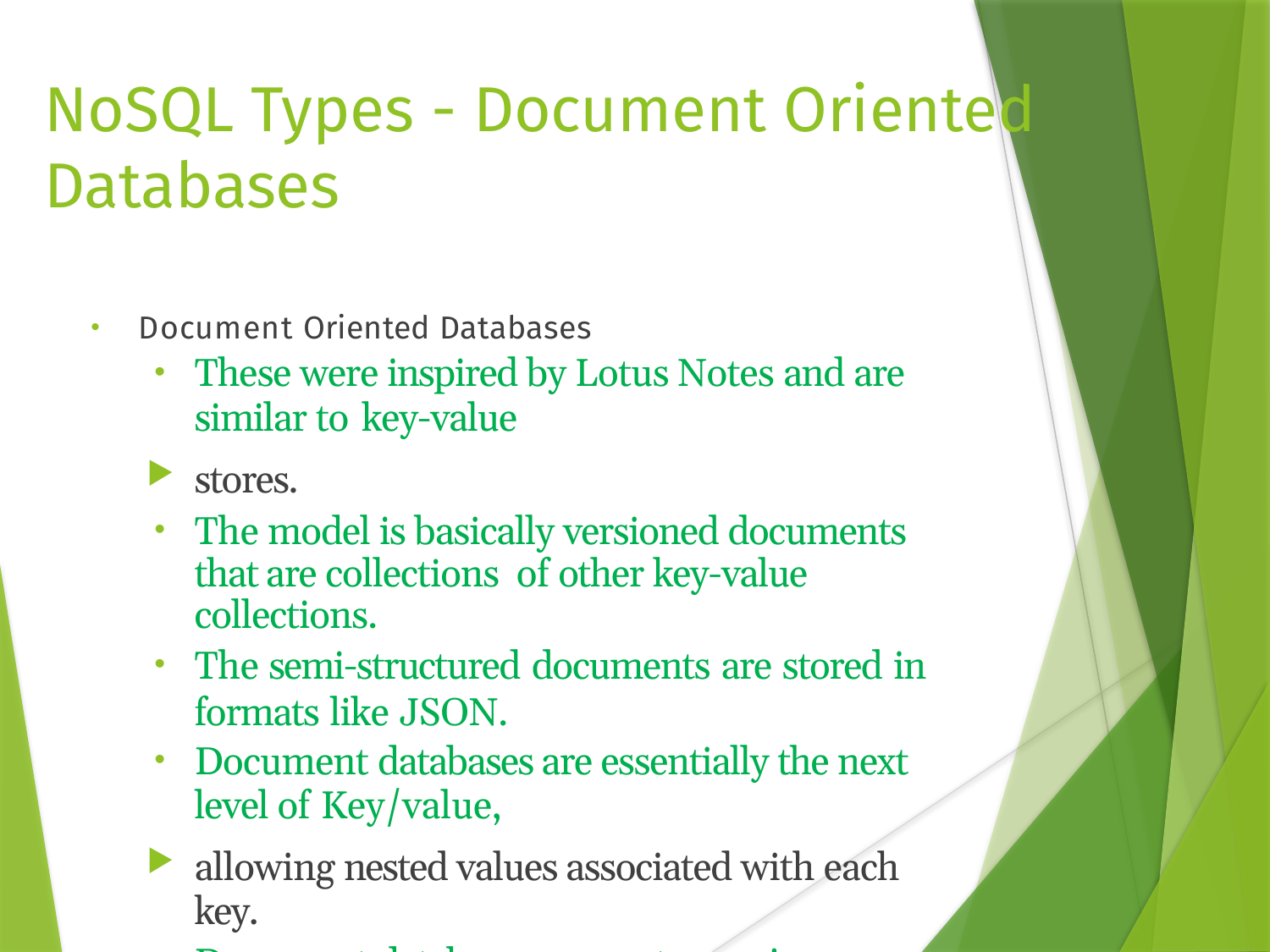

# NoSQL Types - Document Oriented Databases
Document Oriented Databases
These were inspired by Lotus Notes and are similar to key-value
stores.
The model is basically versioned documents that are collections  of other key-value collections.
The semi-structured documents are stored in formats like JSON.
Document databases are essentially the next level of Key/value,
allowing nested values associated with each key.
Document databases support querying more efficiently.
Examples:	CouchDB, MongoDb.
In fact, MongoDB has become one of the most popular NoSQL
databases.